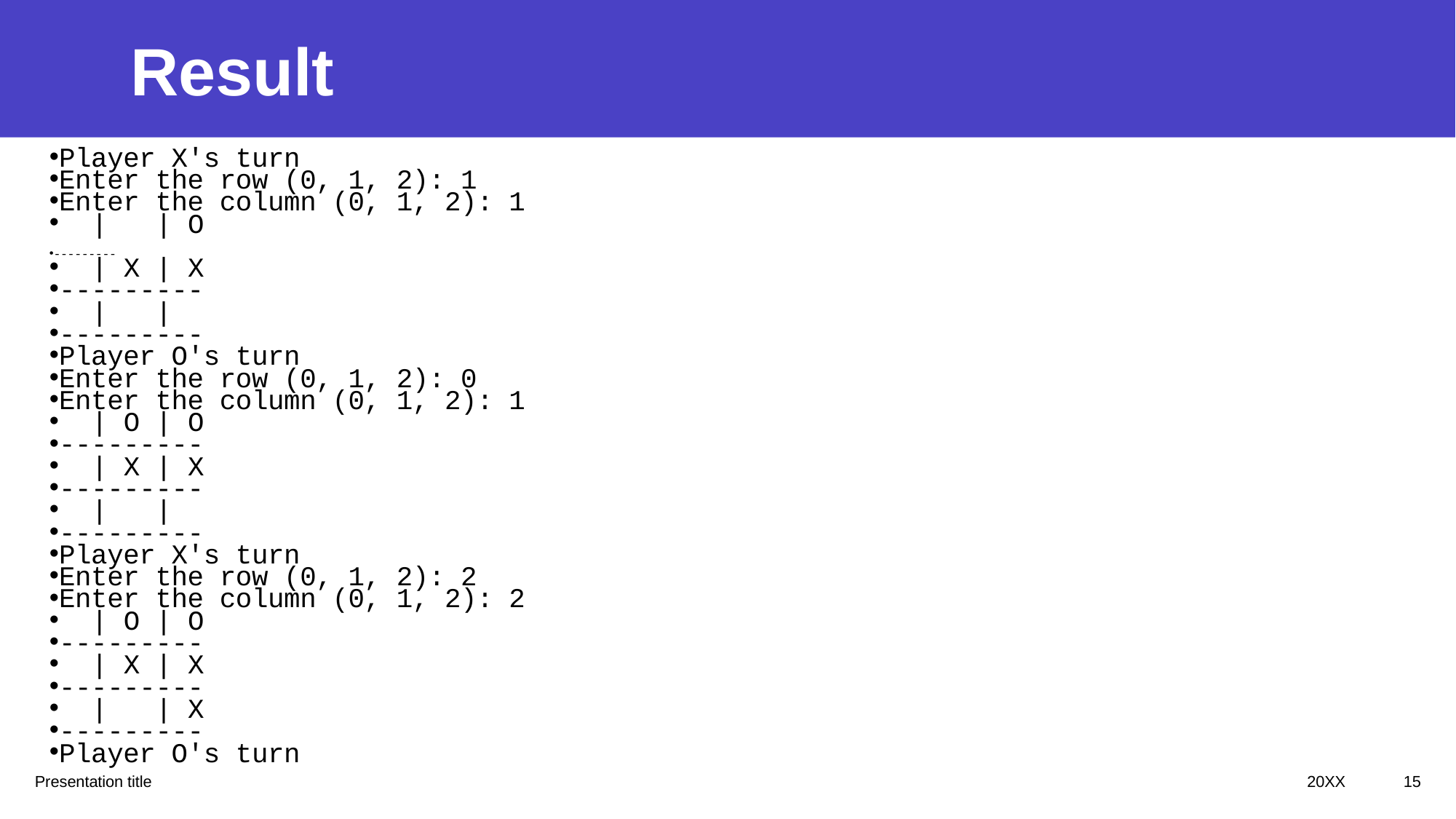

# Result
Player X's turn
Enter the row (0, 1, 2): 1
Enter the column (0, 1, 2): 1
  |   | O
---------
  | X | X
---------
  |   |
---------
Player O's turn
Enter the row (0, 1, 2): 0
Enter the column (0, 1, 2): 1
  | O | O
---------
  | X | X
---------
  |   |
---------
Player X's turn
Enter the row (0, 1, 2): 2
Enter the column (0, 1, 2): 2
  | O | O
---------
  | X | X
---------
  |   | X
---------
Player O's turn

20XX
Presentation title
15